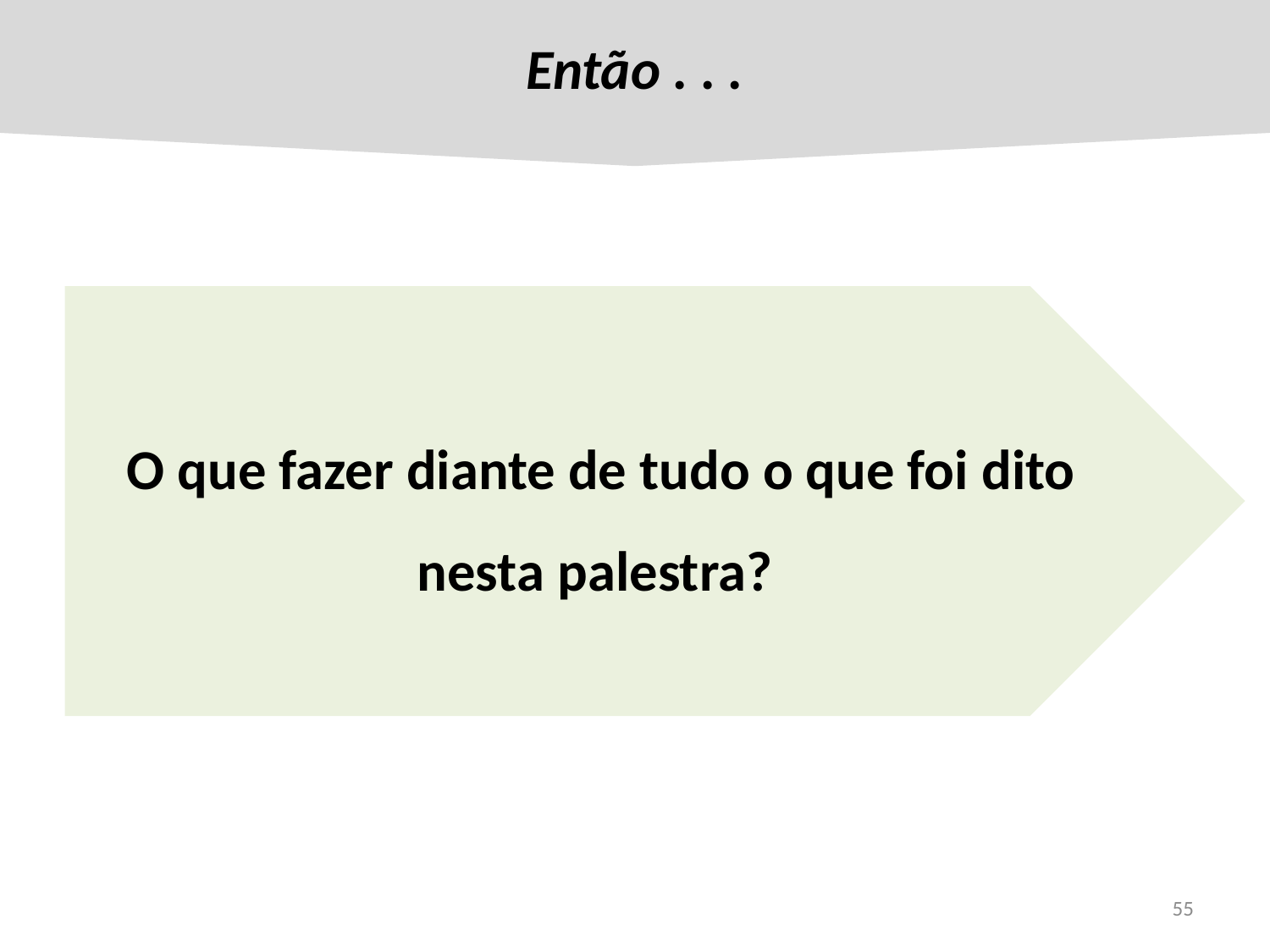

Então . . .
O que fazer diante de tudo o que foi dito nesta palestra?
55